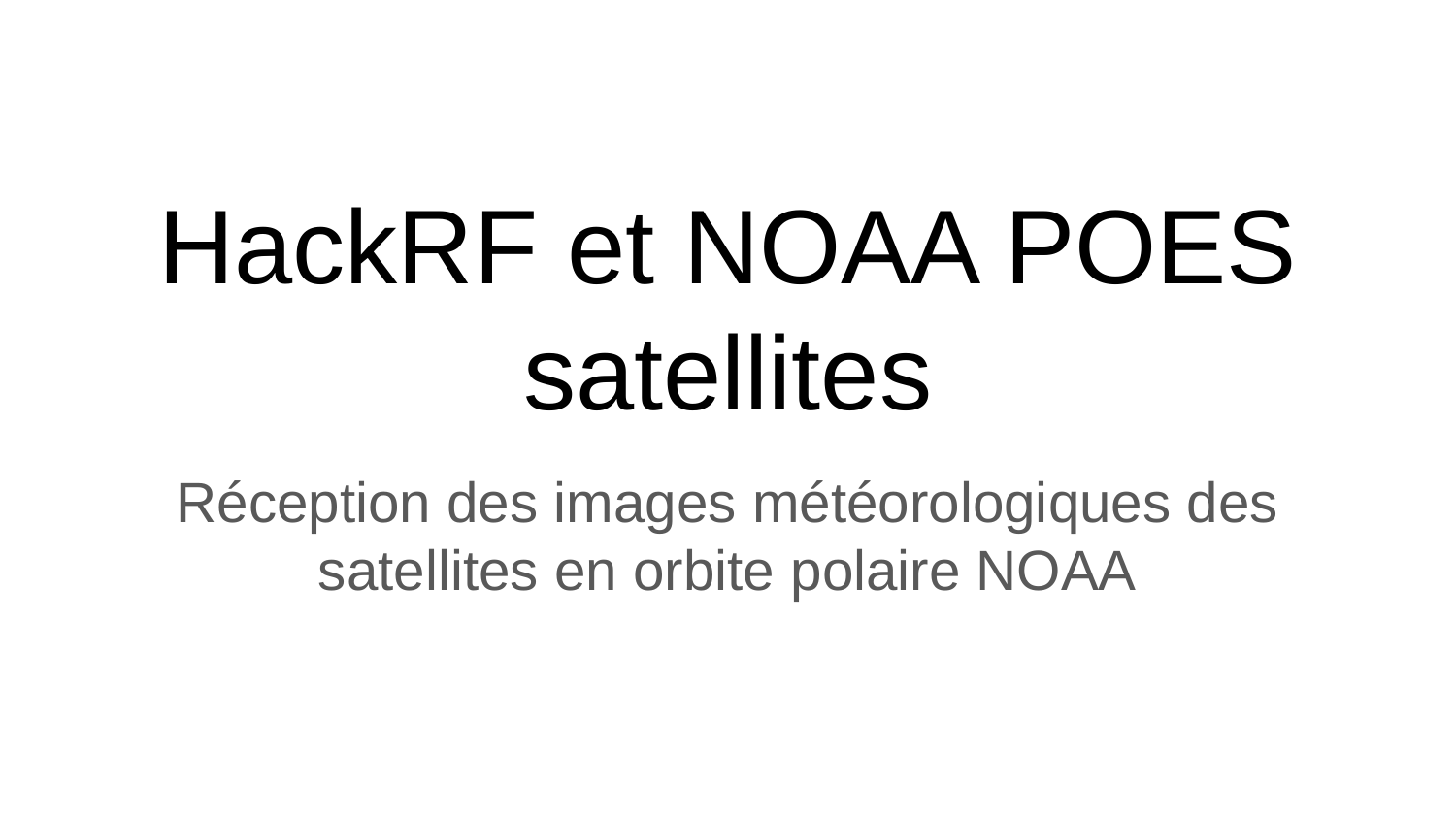

# HackRF et NOAA POES satellites
Réception des images météorologiques des satellites en orbite polaire NOAA